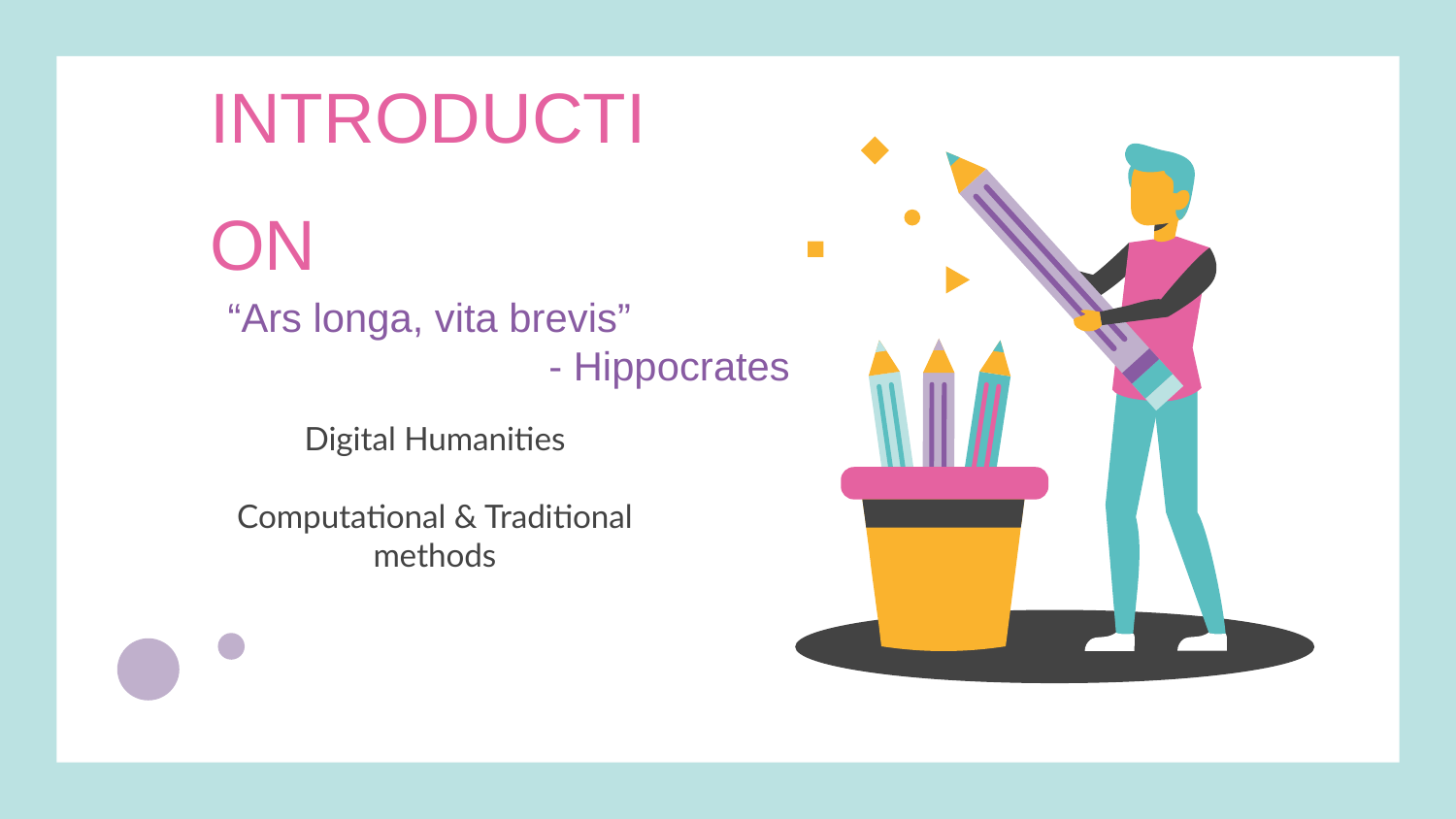

# INTRODUCTION

“Ars longa, vita brevis”
- Hippocrates

Digital Humanities

Computational & Traditional methods